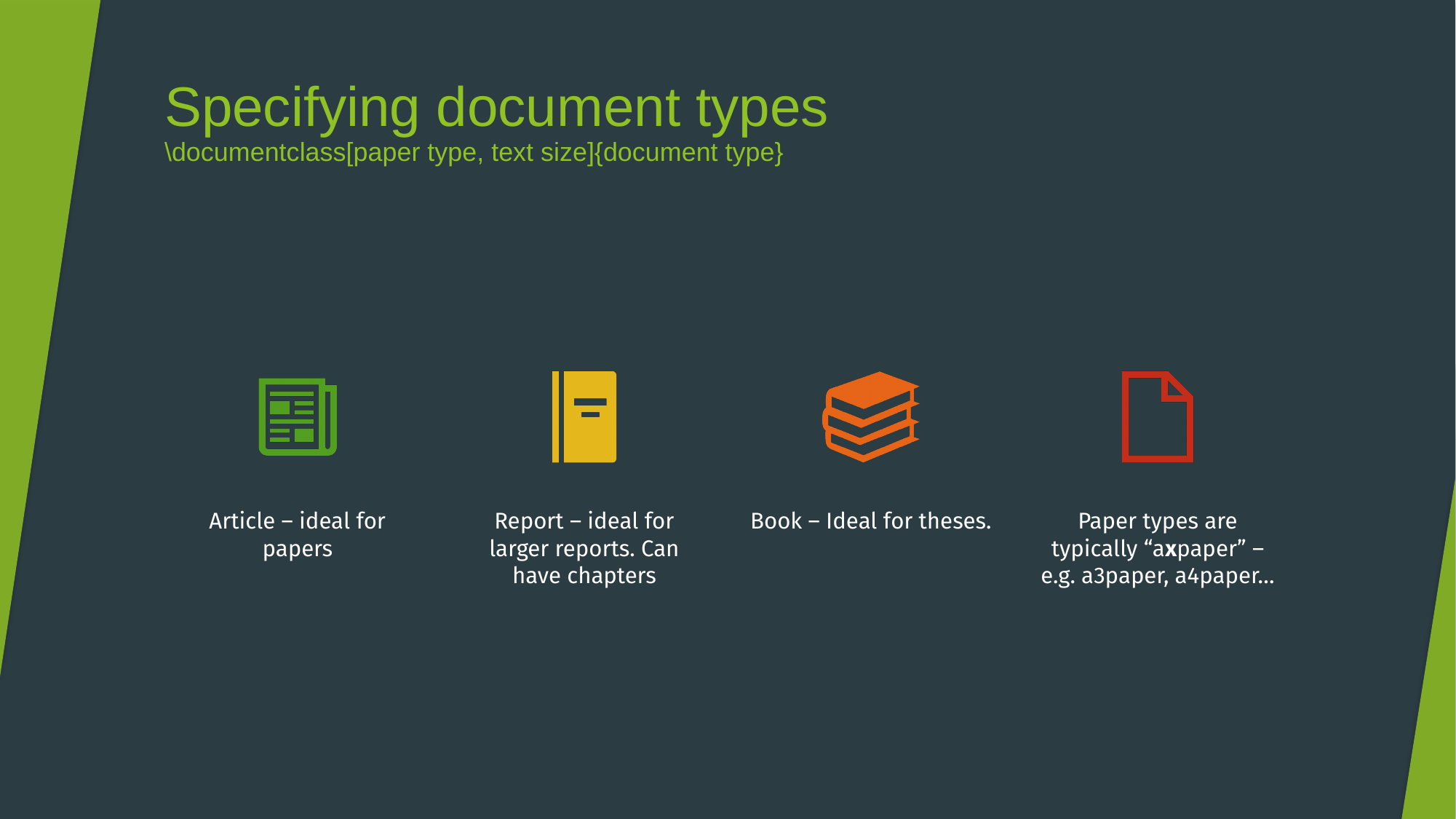

# Specifying document types \documentclass[paper type, text size]{document type}
Article – ideal for papers
Report – ideal for larger reports. Can have chapters
Book – Ideal for theses.
Paper types are typically “axpaper” – e.g. a3paper, a4paper…